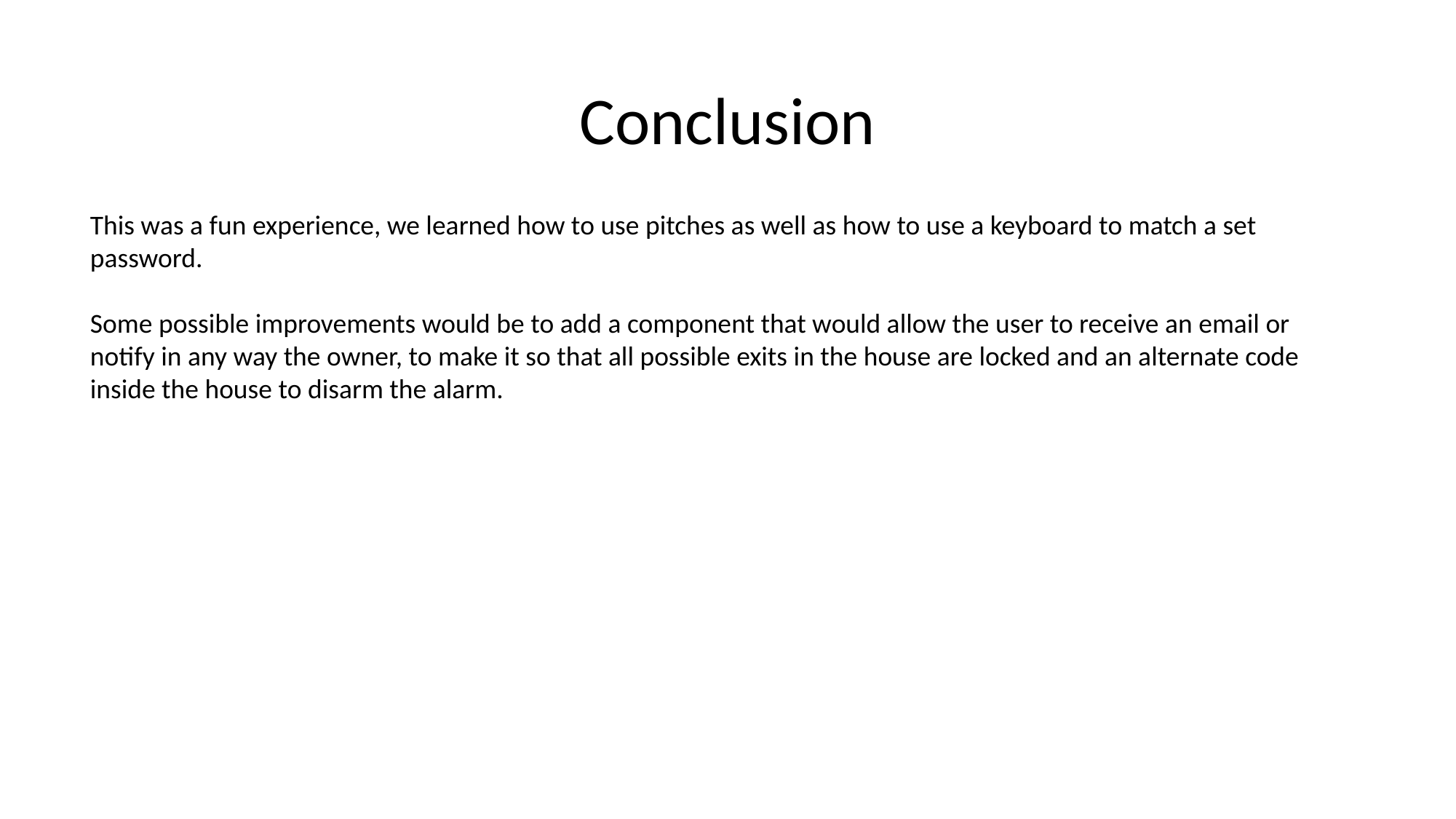

# Conclusion
This was a fun experience, we learned how to use pitches as well as how to use a keyboard to match a set password.

Some possible improvements would be to add a component that would allow the user to receive an email or notify in any way the owner, to make it so that all possible exits in the house are locked and an alternate code inside the house to disarm the alarm.